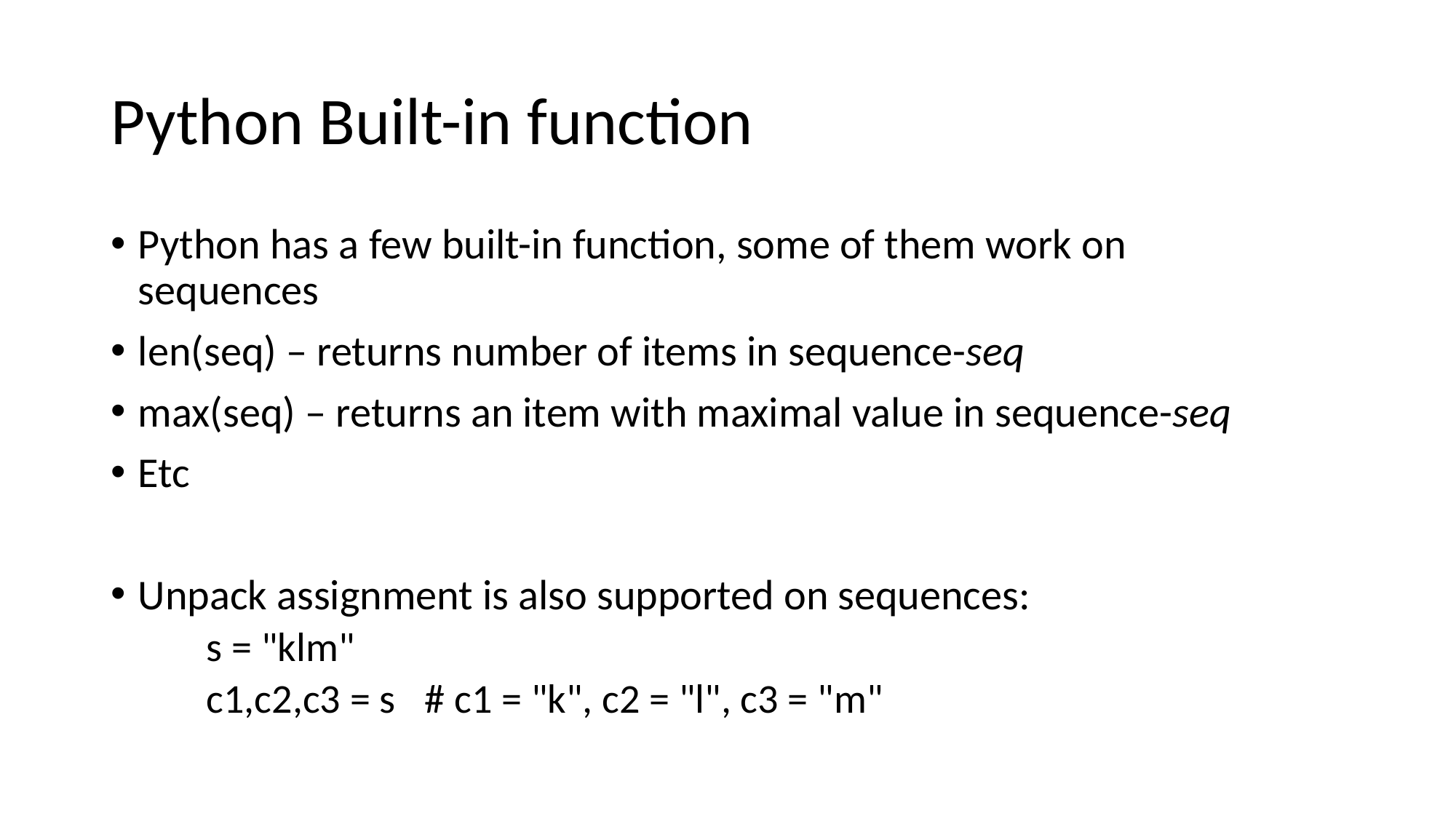

# Python Built-in function
Python has a few built-in function, some of them work on sequences
len(seq) – returns number of items in sequence-seq
max(seq) – returns an item with maximal value in sequence-seq
Etc

Unpack assignment is also supported on sequences:
s = "klm"
c1,c2,c3 = s	# c1 = "k", c2 = "l", c3 = "m"